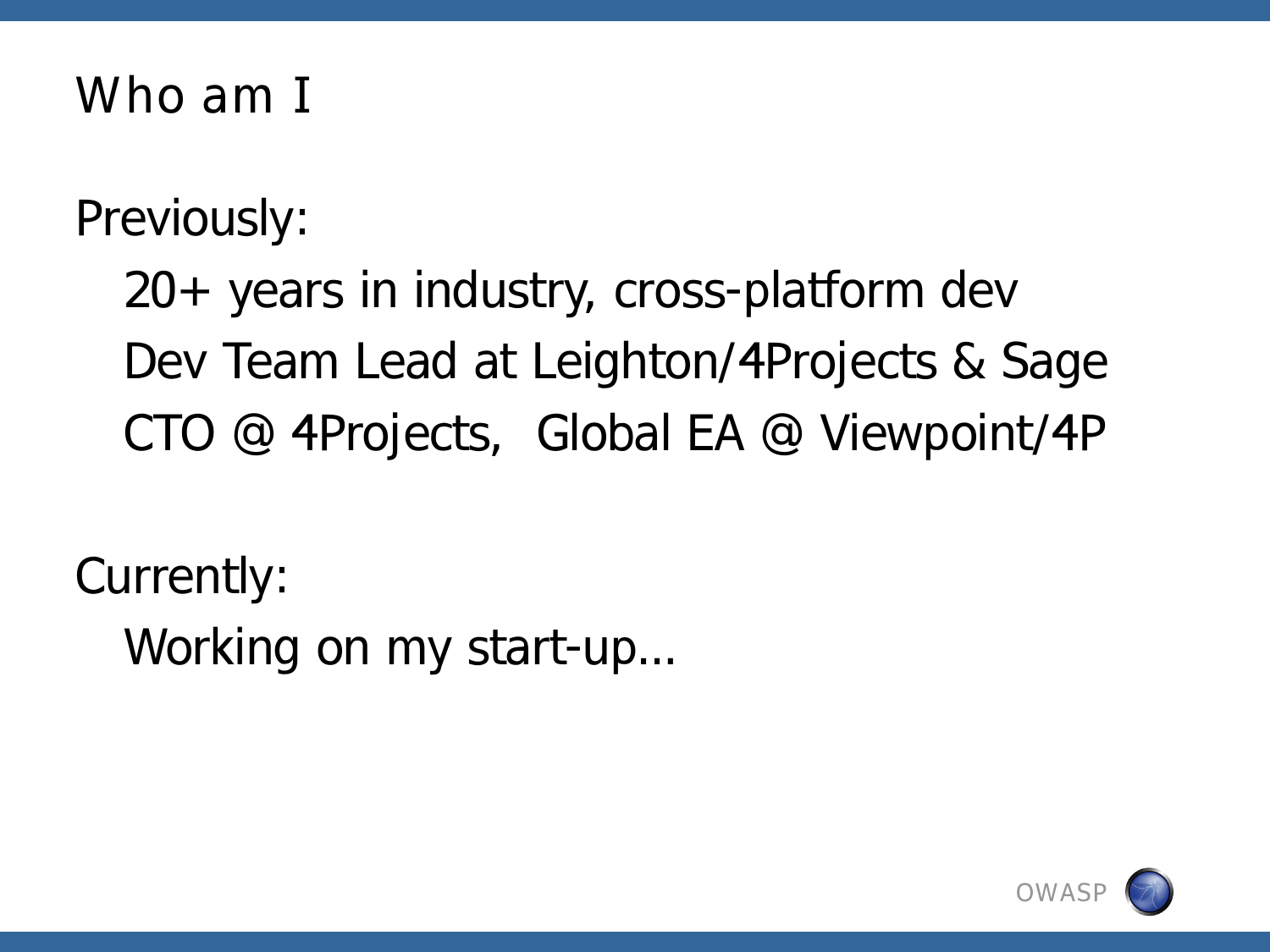

# Who am I
Previously:
	20+ years in industry, cross-platform dev
	Dev Team Lead at Leighton/4Projects & Sage
	CTO @ 4Projects,  Global EA @ Viewpoint/4P

Currently:
	Working on my start-up…